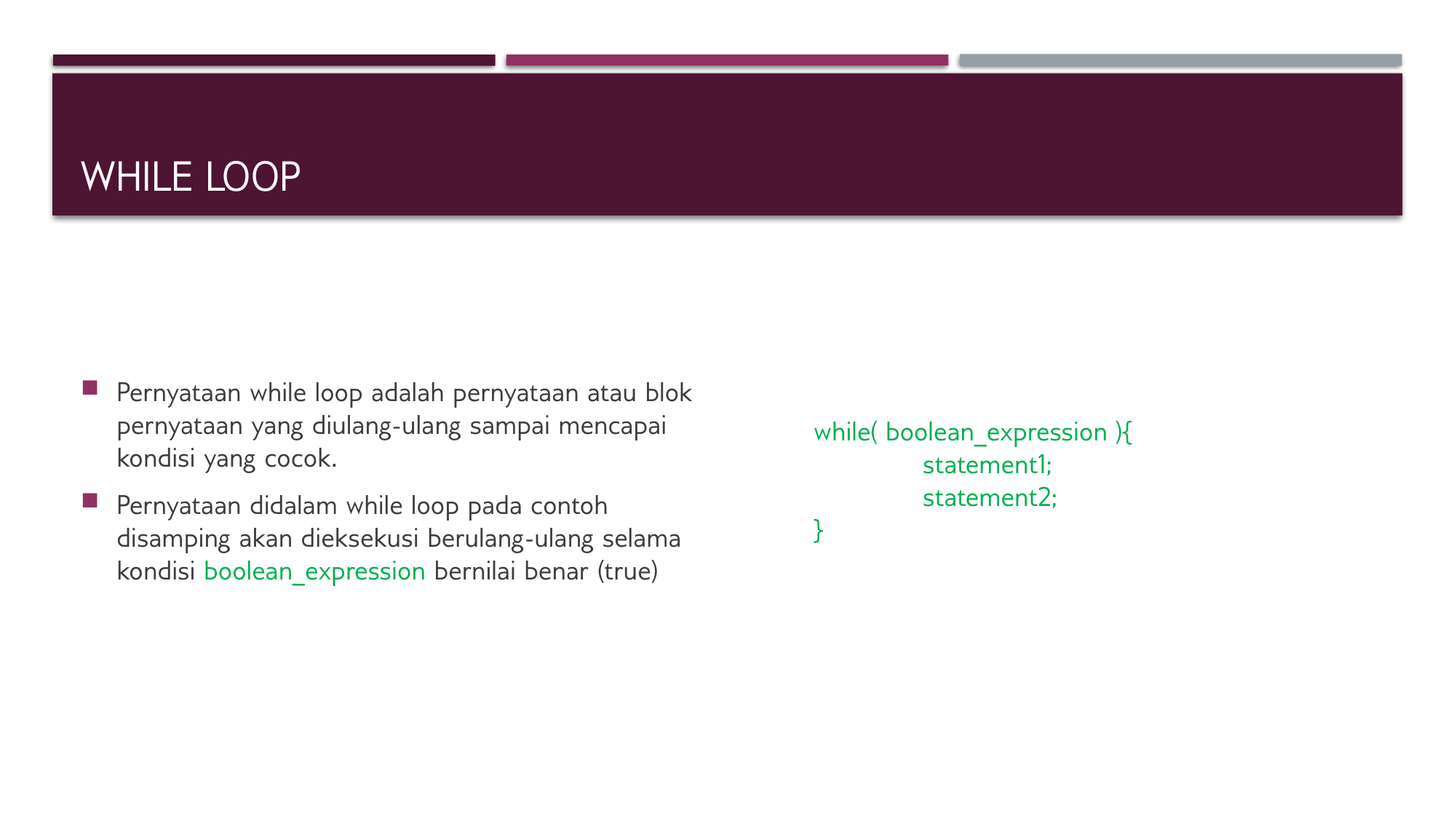

# While loop
Pernyataan while loop adalah pernyataan atau blok pernyataan yang diulang-ulang sampai mencapai kondisi yang cocok.
Pernyataan didalam while loop pada contoh disamping akan dieksekusi berulang-ulang selama kondisi boolean_expression bernilai benar (true)
while( boolean_expression ){
	statement1;
	statement2;
}